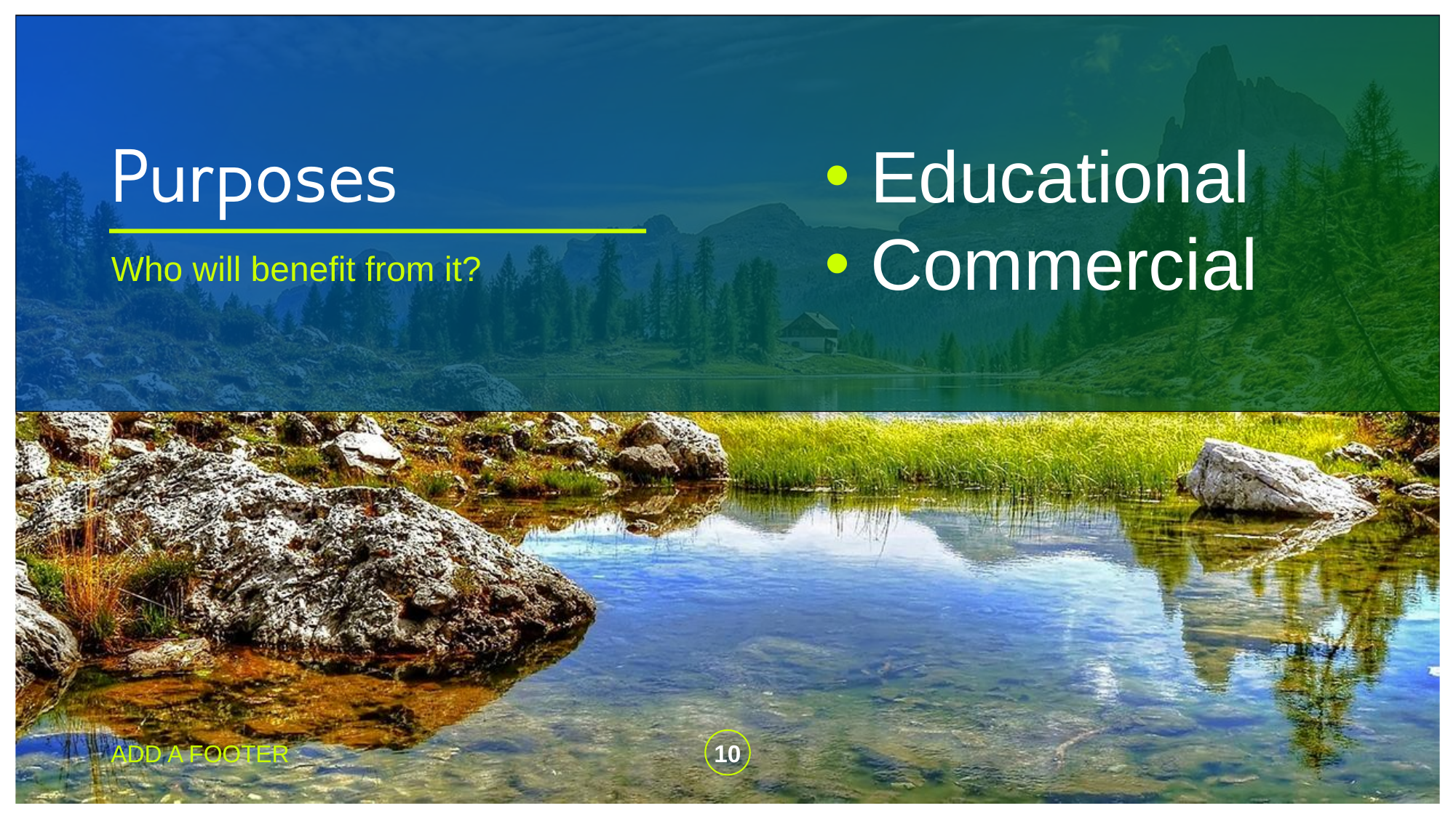

# Purposes
 Educational
 Commercial
Who will benefit from it?

ADD A FOOTER
10